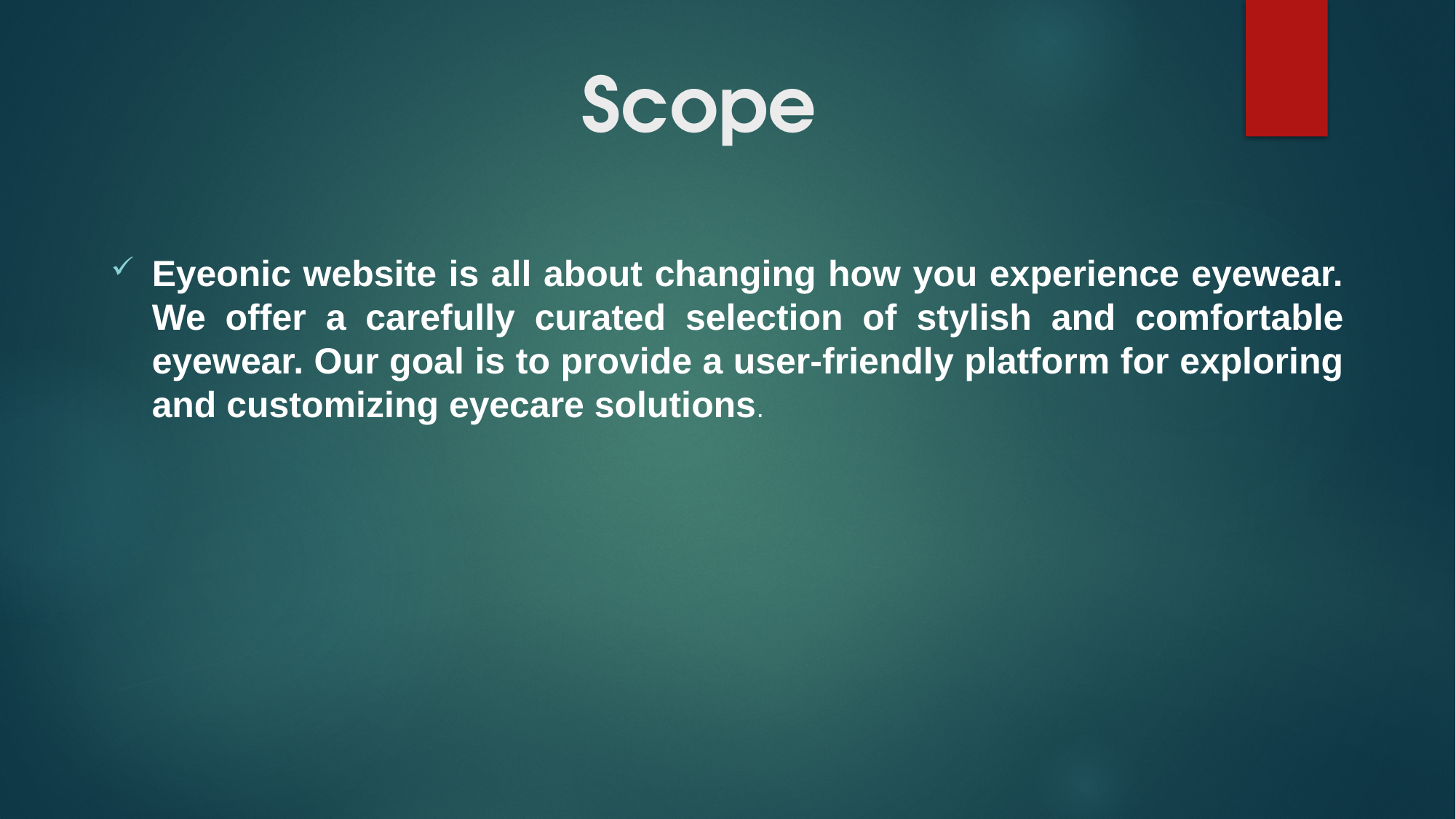

# Scope
Eyeonic website is all about changing how you experience eyewear. We offer a carefully curated selection of stylish and comfortable eyewear. Our goal is to provide a user-friendly platform for exploring and customizing eyecare solutions.